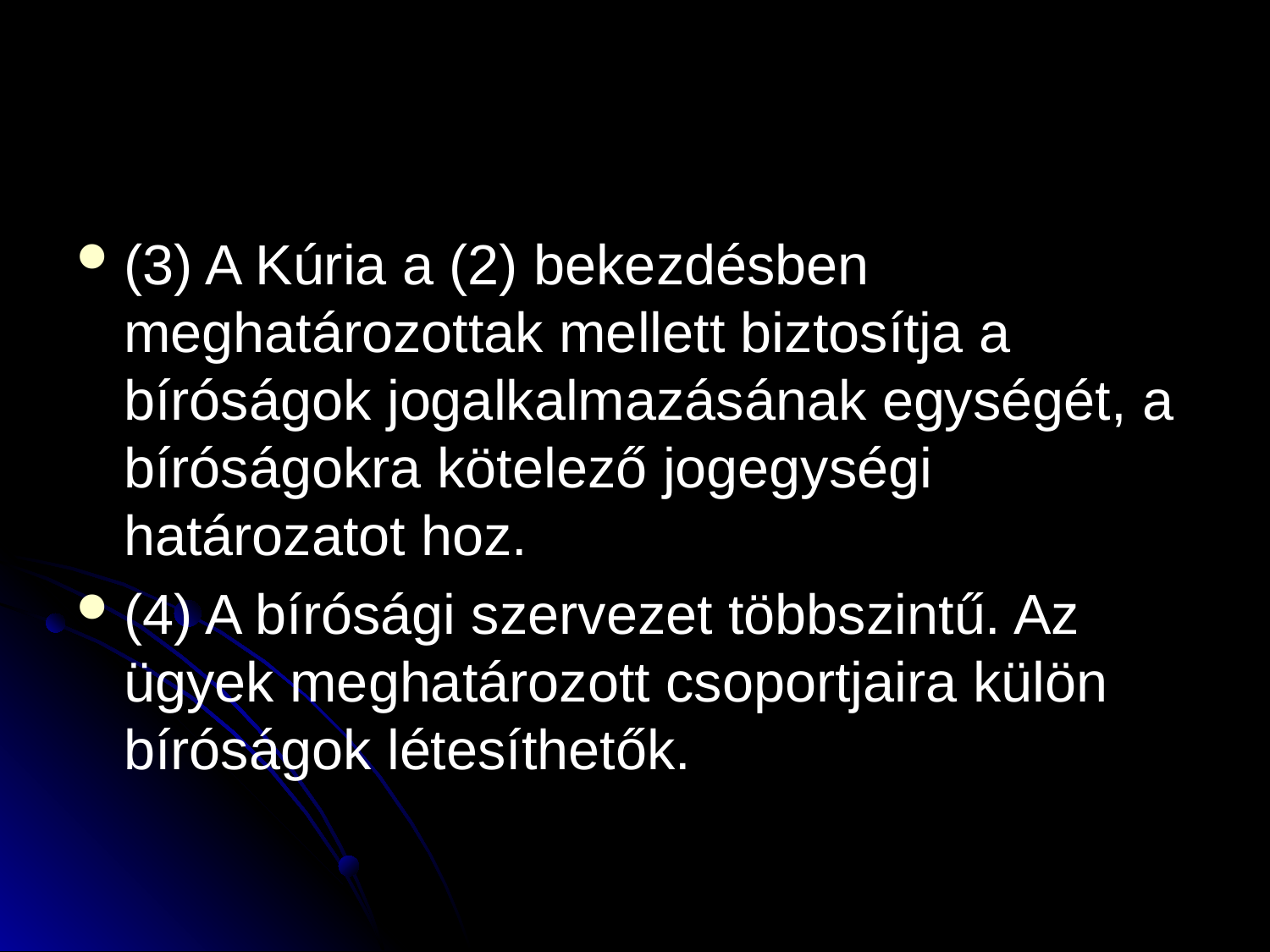

#
(3) A Kúria a (2) bekezdésben meghatározottak mellett biztosítja a bíróságok jogalkalmazásának egységét, a bíróságokra kötelező jogegységi határozatot hoz.
(4) A bírósági szervezet többszintű. Az ügyek meghatározott csoportjaira külön bíróságok létesíthetők.